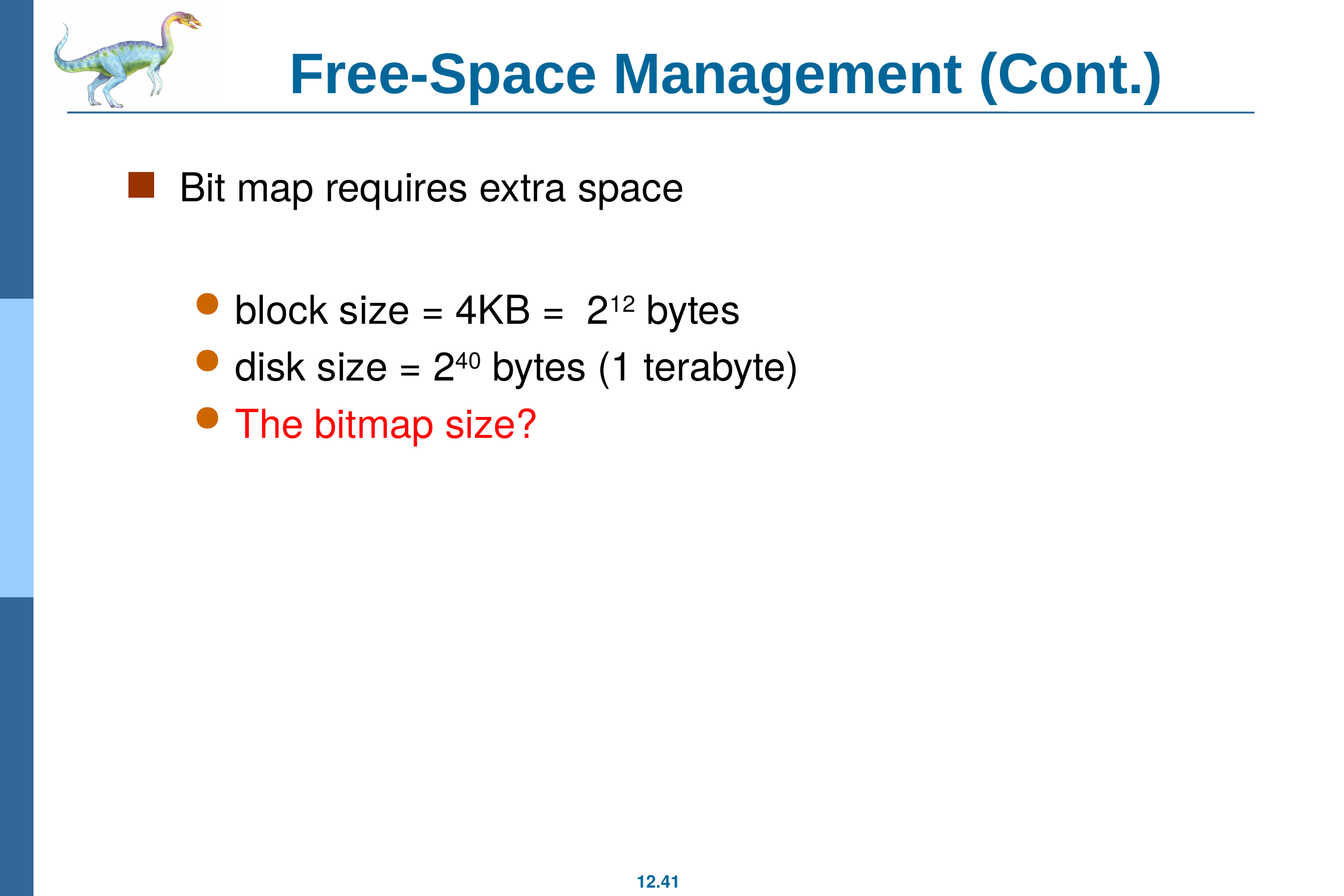

# Free-Space Management (Cont.)
Bit map requires extra space

block size = 4KB =  212 bytes
disk size = 240 bytes (1 terabyte)
The bitmap size?